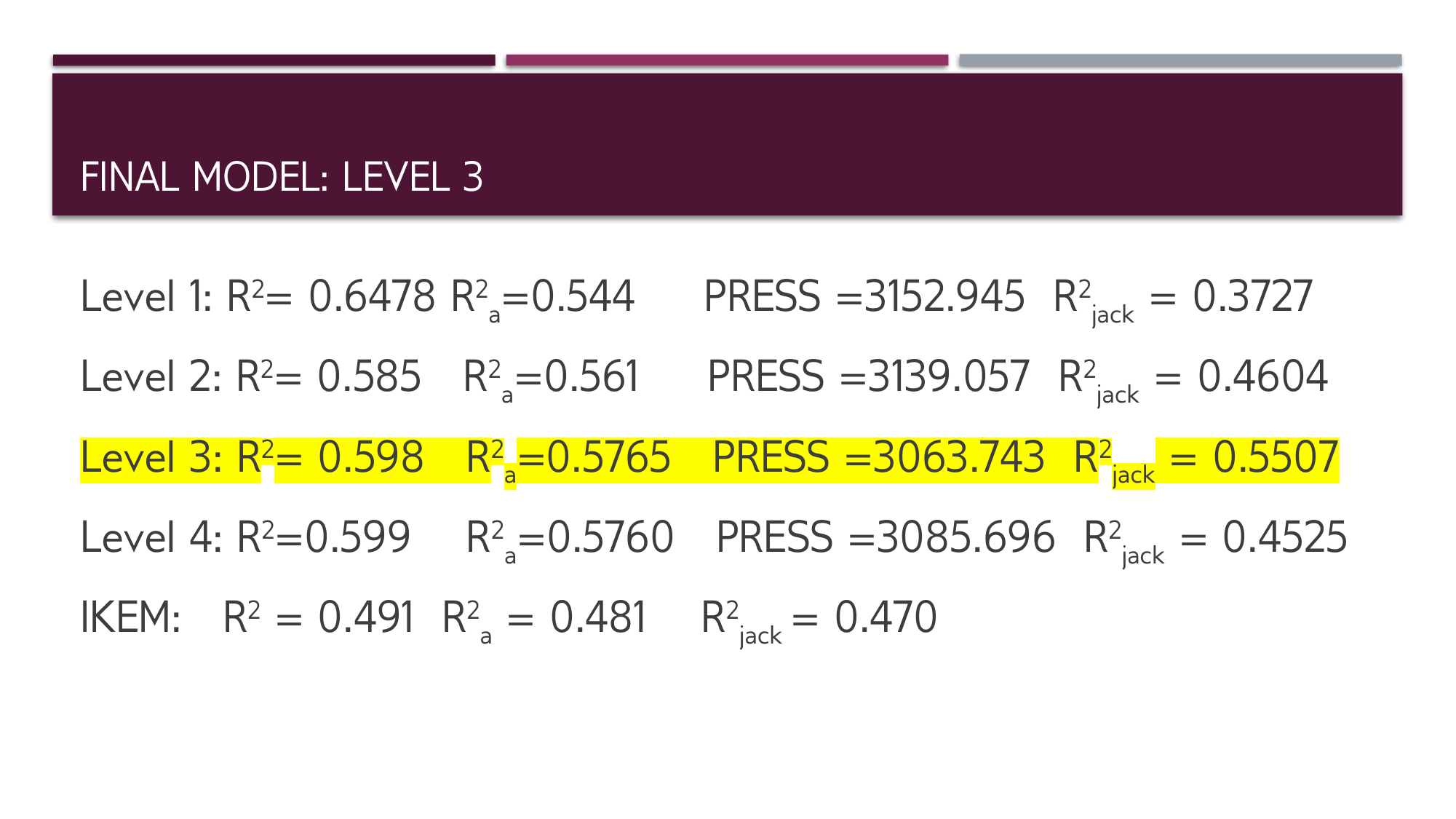

# Final Model: Level 3
Level 1: R2= 0.6478 R2a=0.544     PRESS =3152.945  R2jack = 0.3727
Level 2: R2= 0.585   R2a=0.561     PRESS =3139.057  R2jack = 0.4604
Level 3: R2= 0.598   R2a=0.5765   PRESS =3063.743  R2jack = 0.5507
Level 4: R2=0.599    R2a=0.5760   PRESS =3085.696  R2jack = 0.4525
IKEM:   R2 = 0.491  R2a = 0.481    R2jack = 0.470